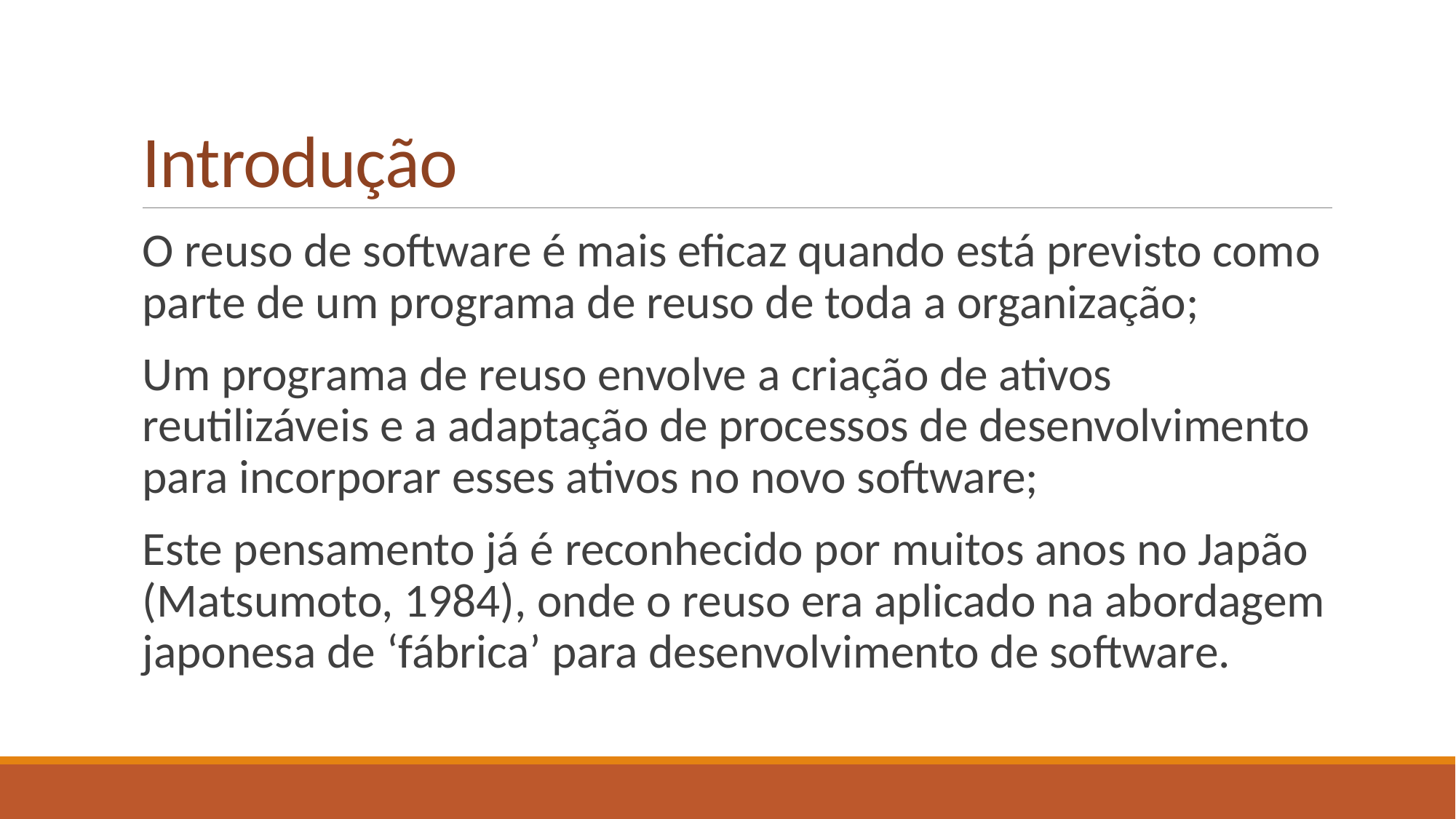

# Introdução
O reuso de software é mais eficaz quando está previsto como parte de um programa de reuso de toda a organização;
Um programa de reuso envolve a criação de ativos reutilizáveis e a adaptação de processos de desenvolvimento para incorporar esses ativos no novo software;
Este pensamento já é reconhecido por muitos anos no Japão (Matsumoto, 1984), onde o reuso era aplicado na abordagem japonesa de ‘fábrica’ para desenvolvimento de software.